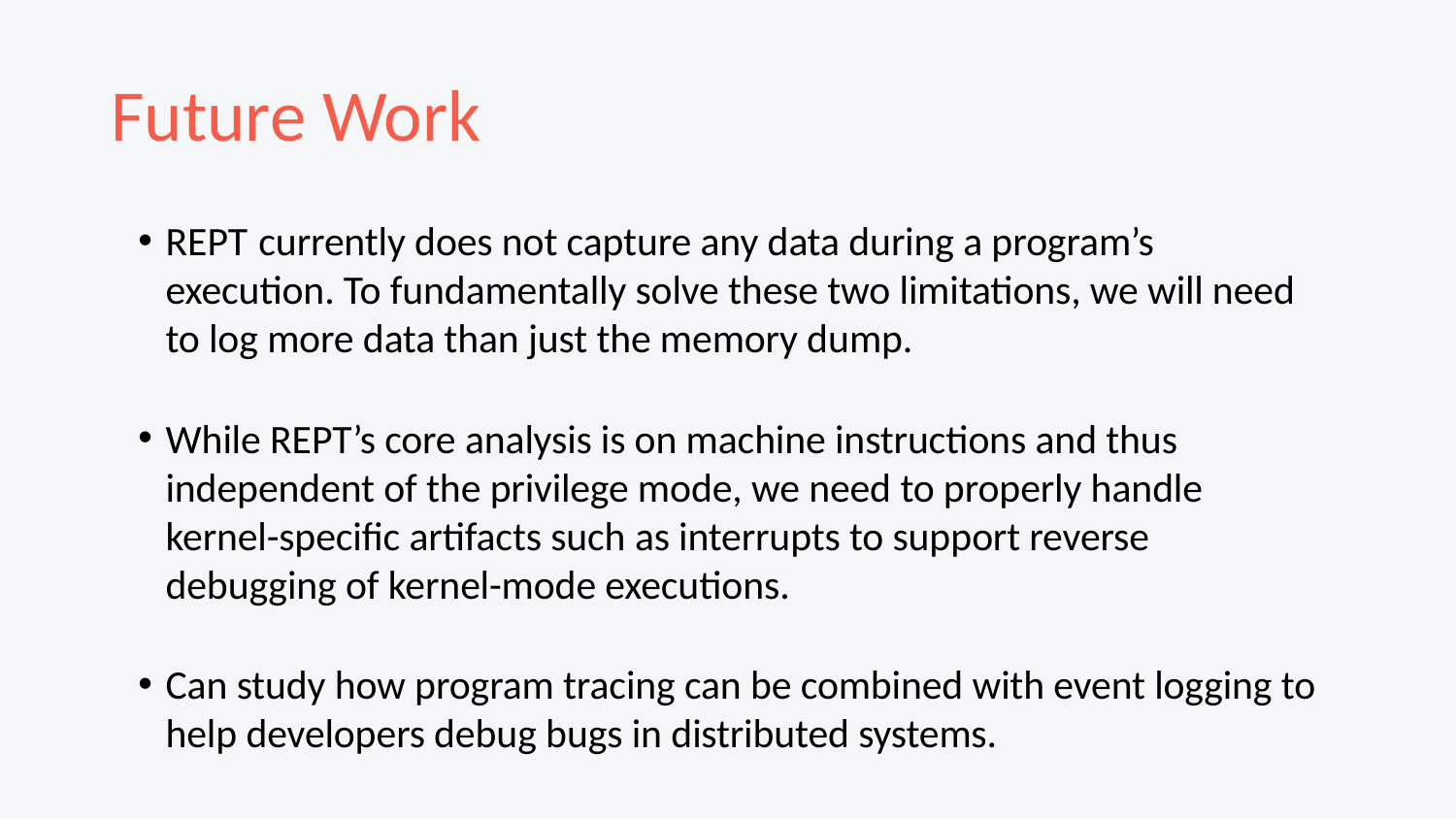

# Future Work
REPT currently does not capture any data during a program’s execution. To fundamentally solve these two limitations, we will need to log more data than just the memory dump.

While REPT’s core analysis is on machine instructions and thus independent of the privilege mode, we need to properly handle kernel-specific artifacts such as interrupts to support reverse debugging of kernel-mode executions.

Can study how program tracing can be combined with event logging to help developers debug bugs in distributed systems.